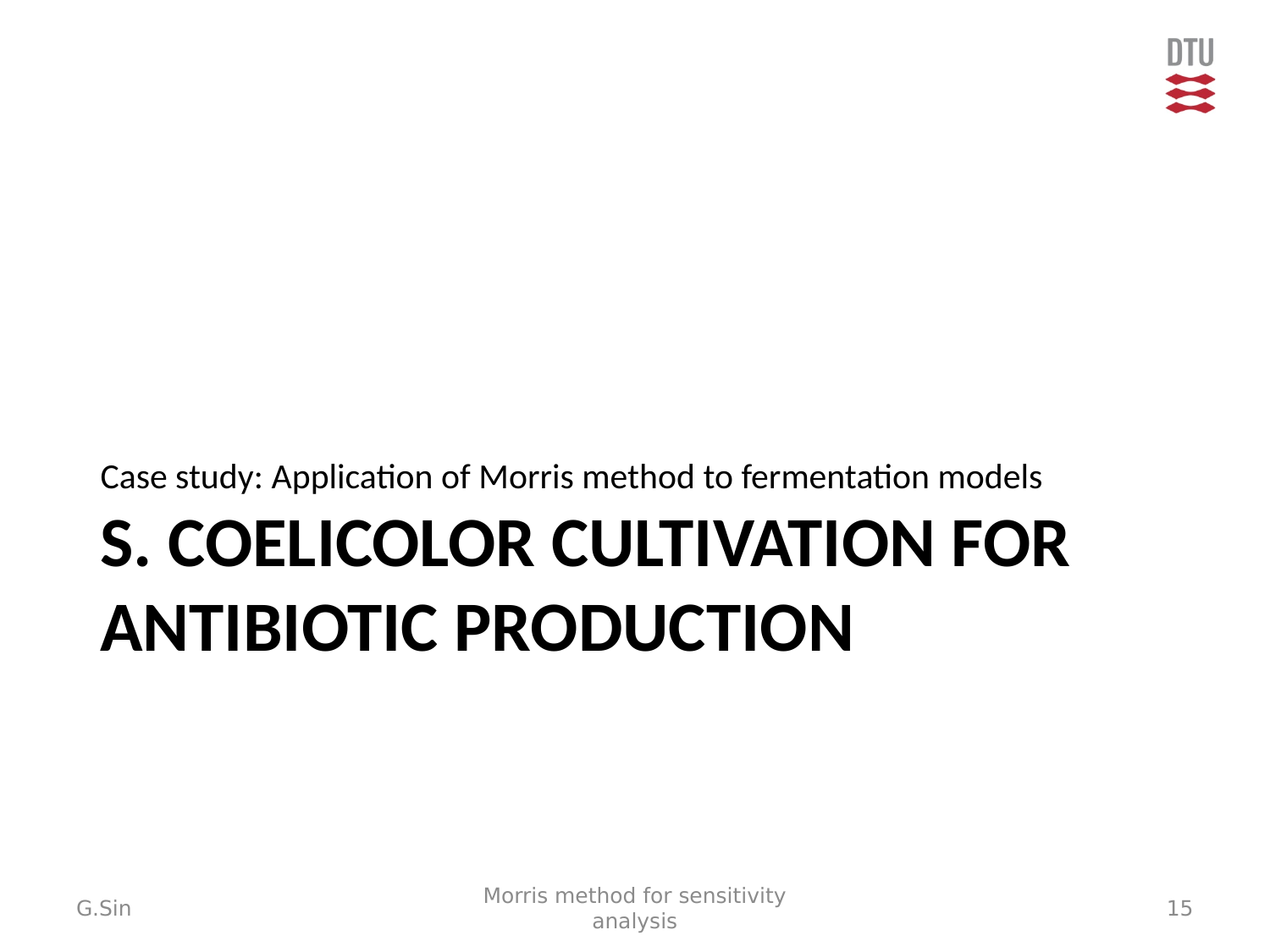

Case study: Application of Morris method to fermentation models
# S. coelicolor cultivation for antibiotic production
G.Sin
Morris method for sensitivity analysis
15